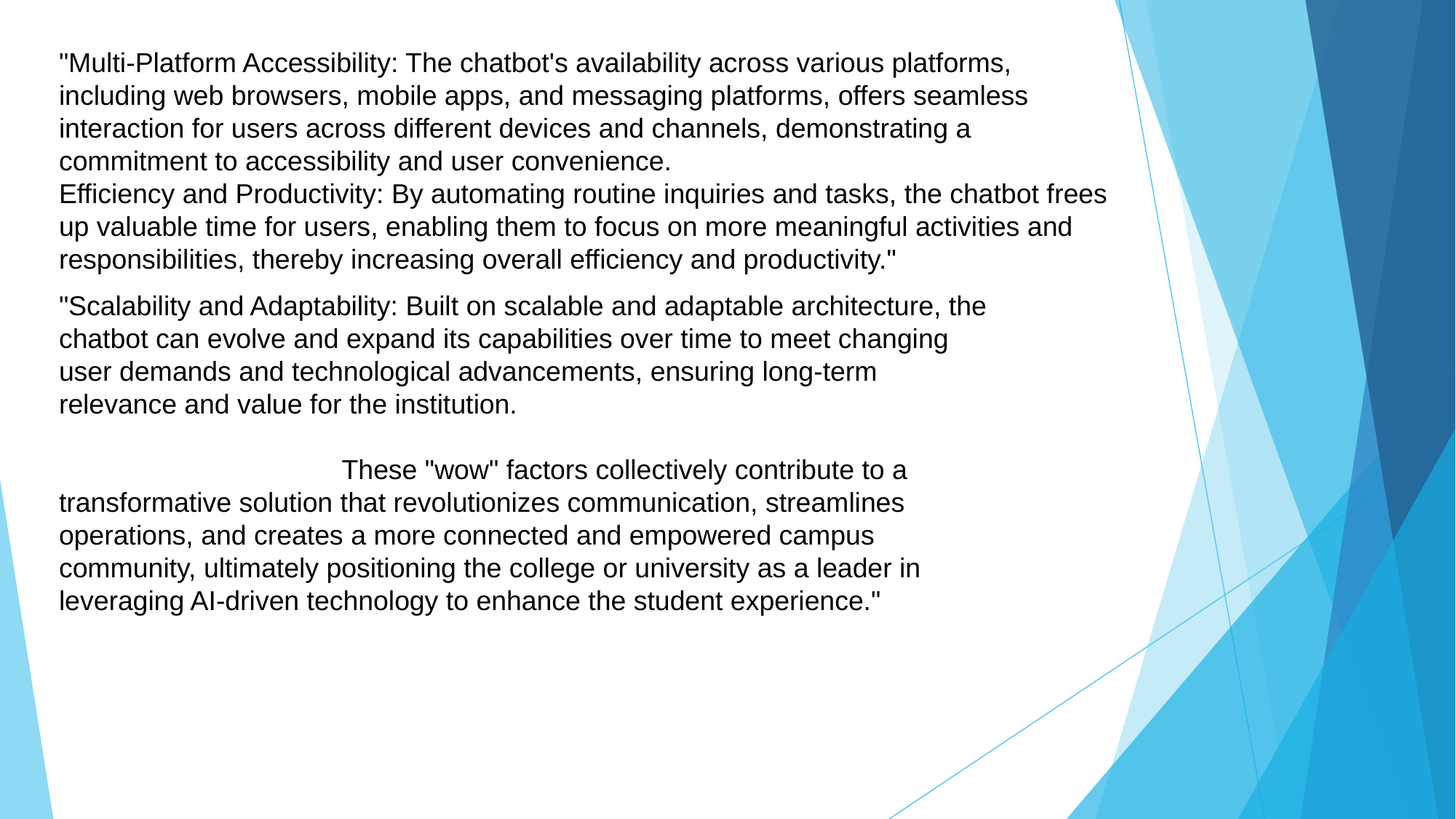

"Multi-Platform Accessibility: The chatbot's availability across various platforms, including web browsers, mobile apps, and messaging platforms, offers seamless interaction for users across different devices and channels, demonstrating a commitment to accessibility and user convenience.
Efficiency and Productivity: By automating routine inquiries and tasks, the chatbot frees up valuable time for users, enabling them to focus on more meaningful activities and responsibilities, thereby increasing overall efficiency and productivity."
"Scalability and Adaptability: Built on scalable and adaptable architecture, the chatbot can evolve and expand its capabilities over time to meet changing user demands and technological advancements, ensuring long-term relevance and value for the institution.

                                     These "wow" factors collectively contribute to a transformative solution that revolutionizes communication, streamlines operations, and creates a more connected and empowered campus community, ultimately positioning the college or university as a leader in leveraging AI-driven technology to enhance the student experience."